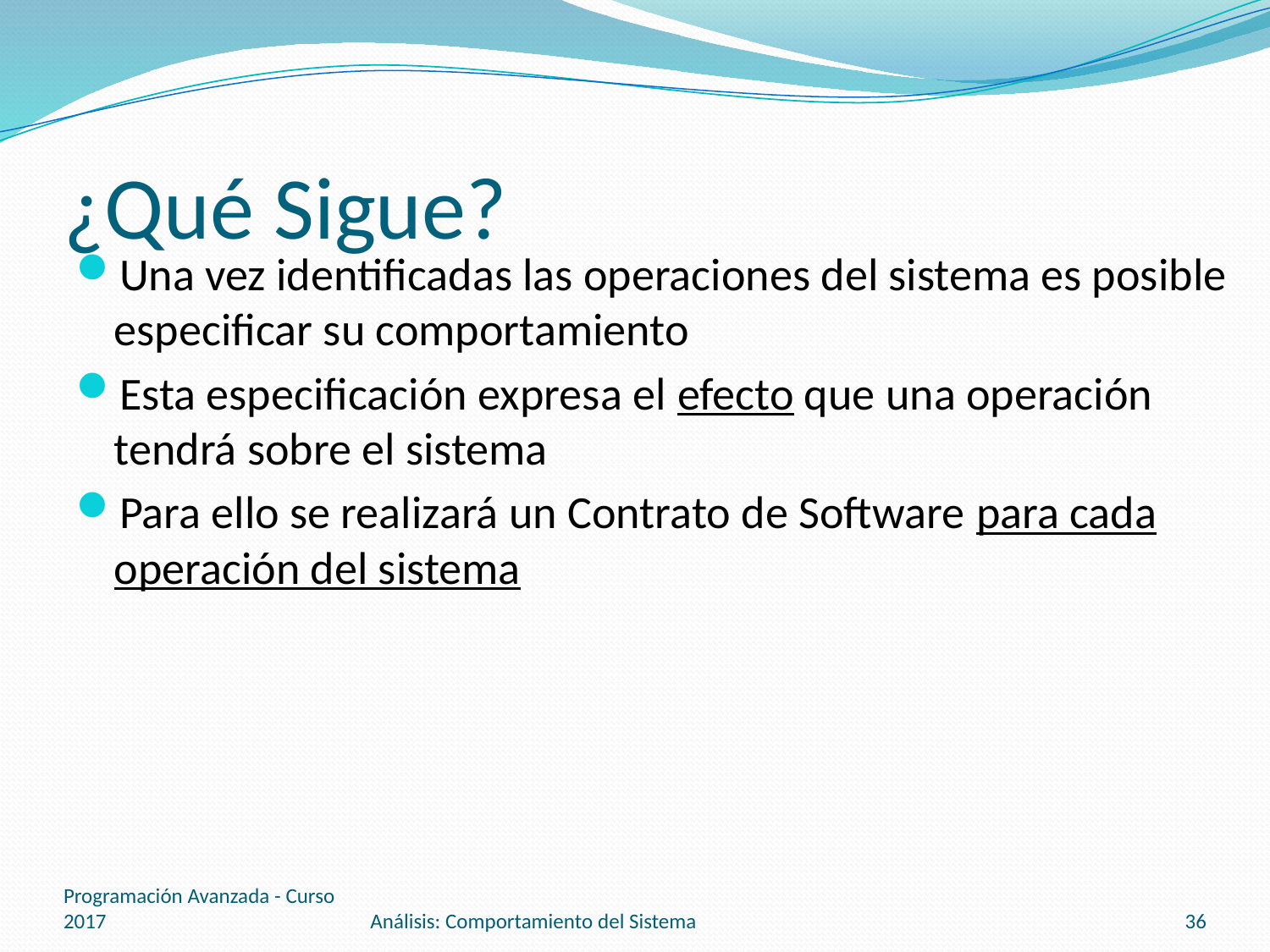

# ¿Qué Sigue?
Una vez identificadas las operaciones del sistema es posible especificar su comportamiento
Esta especificación expresa el efecto que una operación tendrá sobre el sistema
Para ello se realizará un Contrato de Software para cada operación del sistema
Programación Avanzada - Curso 2017
Análisis: Comportamiento del Sistema
36